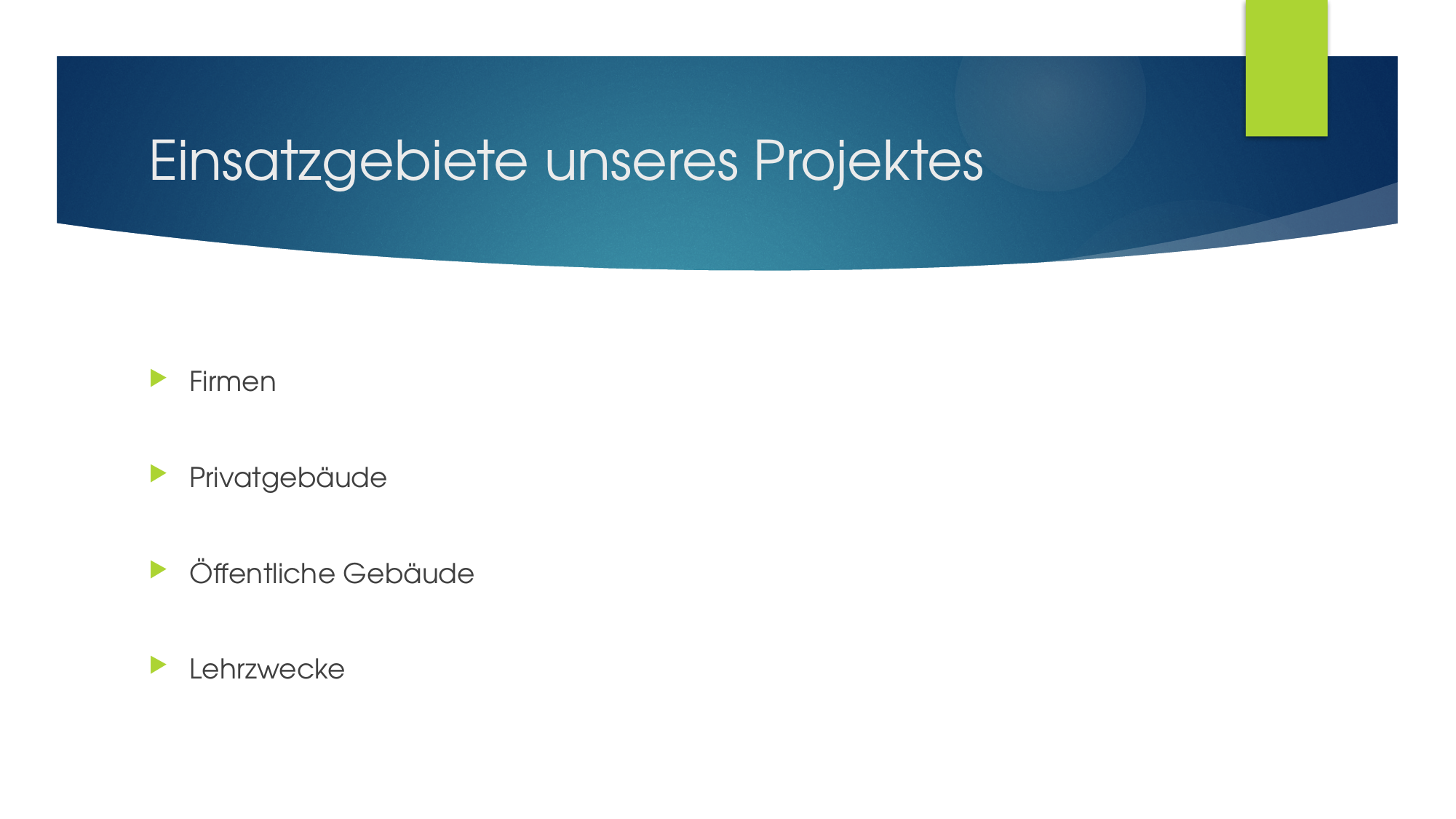

# Einsatzgebiete unseres Projektes

Firmen

Privatgebäude

Öffentliche Gebäude

Lehrzwecke